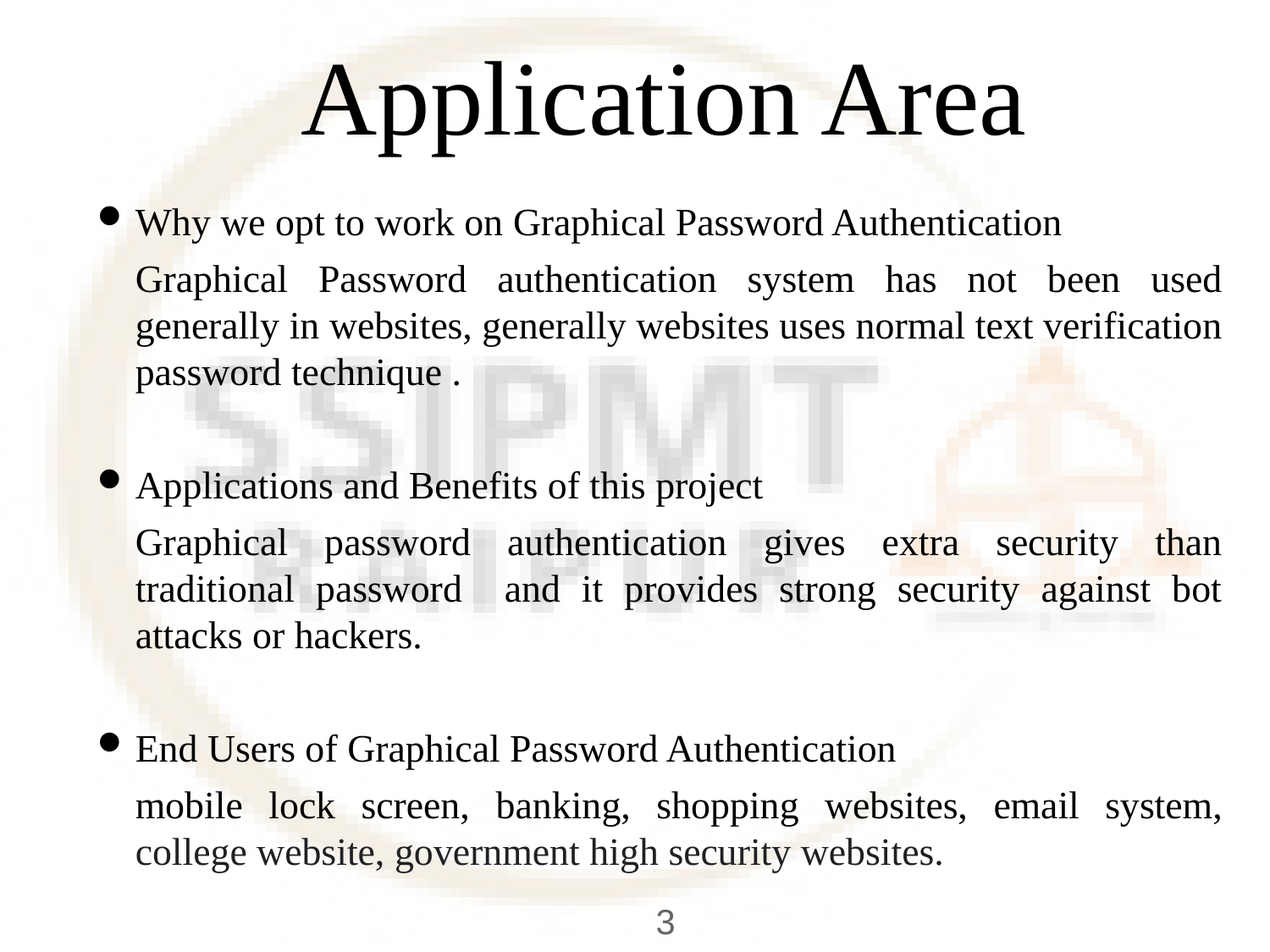

# Application Area
Why we opt to work on Graphical Password Authentication
	Graphical Password authentication system has not been used generally in websites, generally websites uses normal text verification password technique .

Applications and Benefits of this project
	Graphical password authentication gives extra security than traditional password  and it provides strong security against bot attacks or hackers.

End Users of Graphical Password Authentication
	mobile lock screen, banking, shopping websites, email system, college website, government high security websites.
3